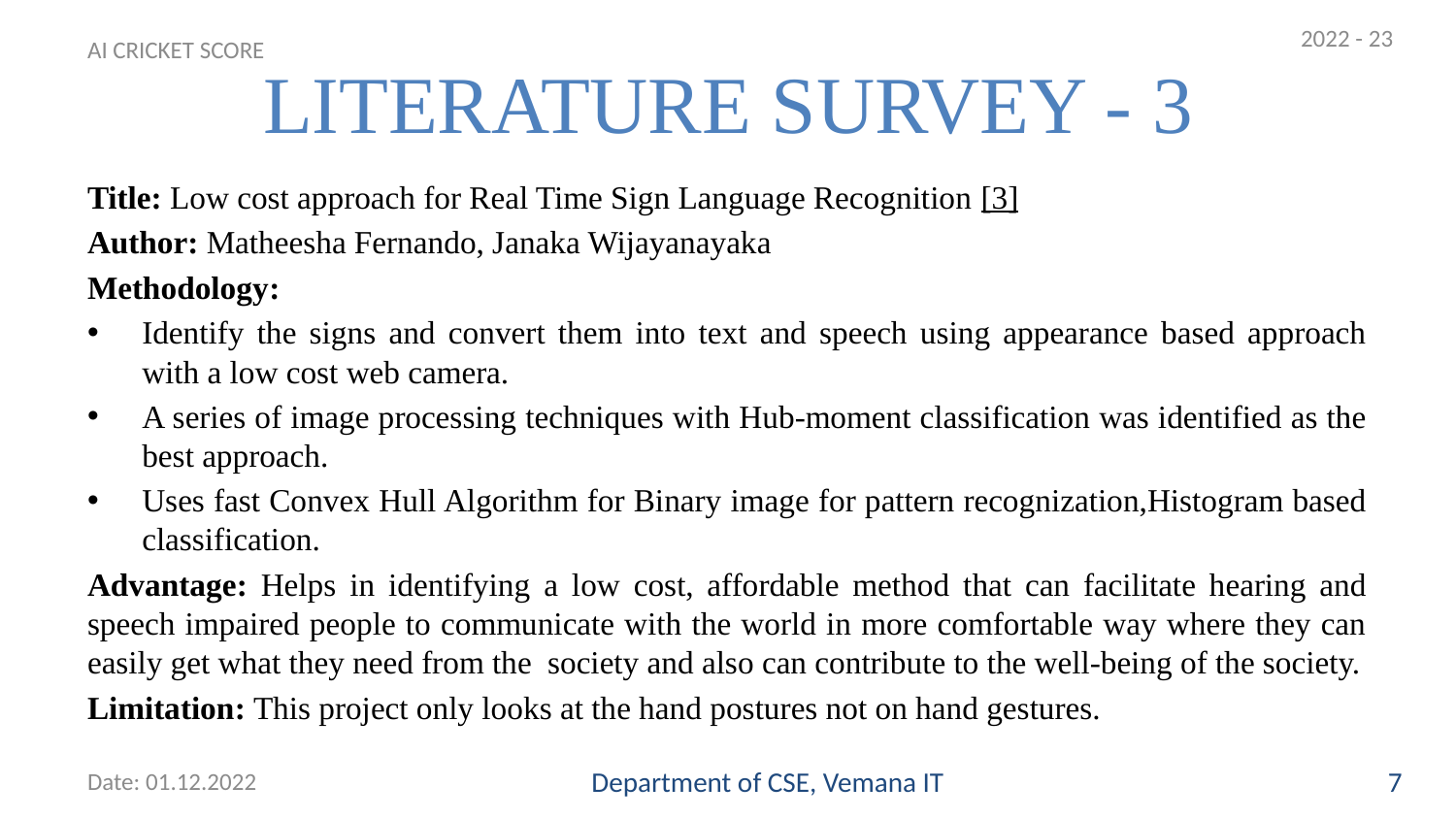

2022 - 23
# LITERATURE SURVEY - 3
AI CRICKET SCORE
Title: Low cost approach for Real Time Sign Language Recognition [3]
Author: Matheesha Fernando, Janaka Wijayanayaka
Methodology:
Identify the signs and convert them into text and speech using appearance based approach with a low cost web camera.
A series of image processing techniques with Hub-moment classification was identified as the best approach.
Uses fast Convex Hull Algorithm for Binary image for pattern recognization,Histogram based classification.
Advantage: Helps in identifying a low cost, affordable method that can facilitate hearing and speech impaired people to communicate with the world in more comfortable way where they can easily get what they need from the  society and also can contribute to the well-being of the society.
Limitation: This project only looks at the hand postures not on hand gestures.
Date: 01.12.2022
Department of CSE, Vemana IT
7